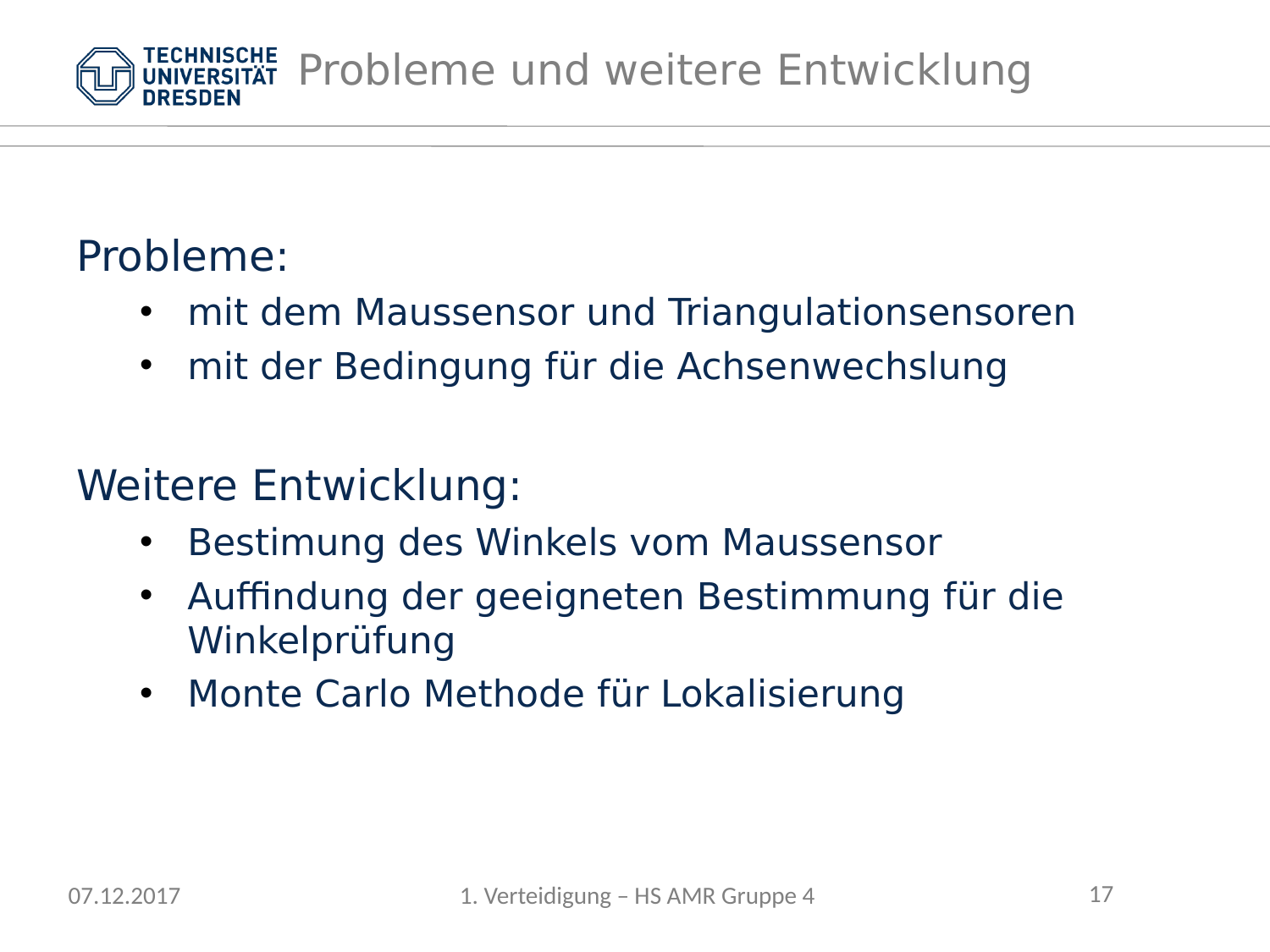

# Probleme und weitere Entwicklung
Probleme:
mit dem Maussensor und Triangulationsensoren
mit der Bedingung für die Achsenwechslung

Weitere Entwicklung:
Bestimung des Winkels vom Maussensor
Auffindung der geeigneten Bestimmung für die Winkelprüfung
Monte Carlo Methode für Lokalisierung